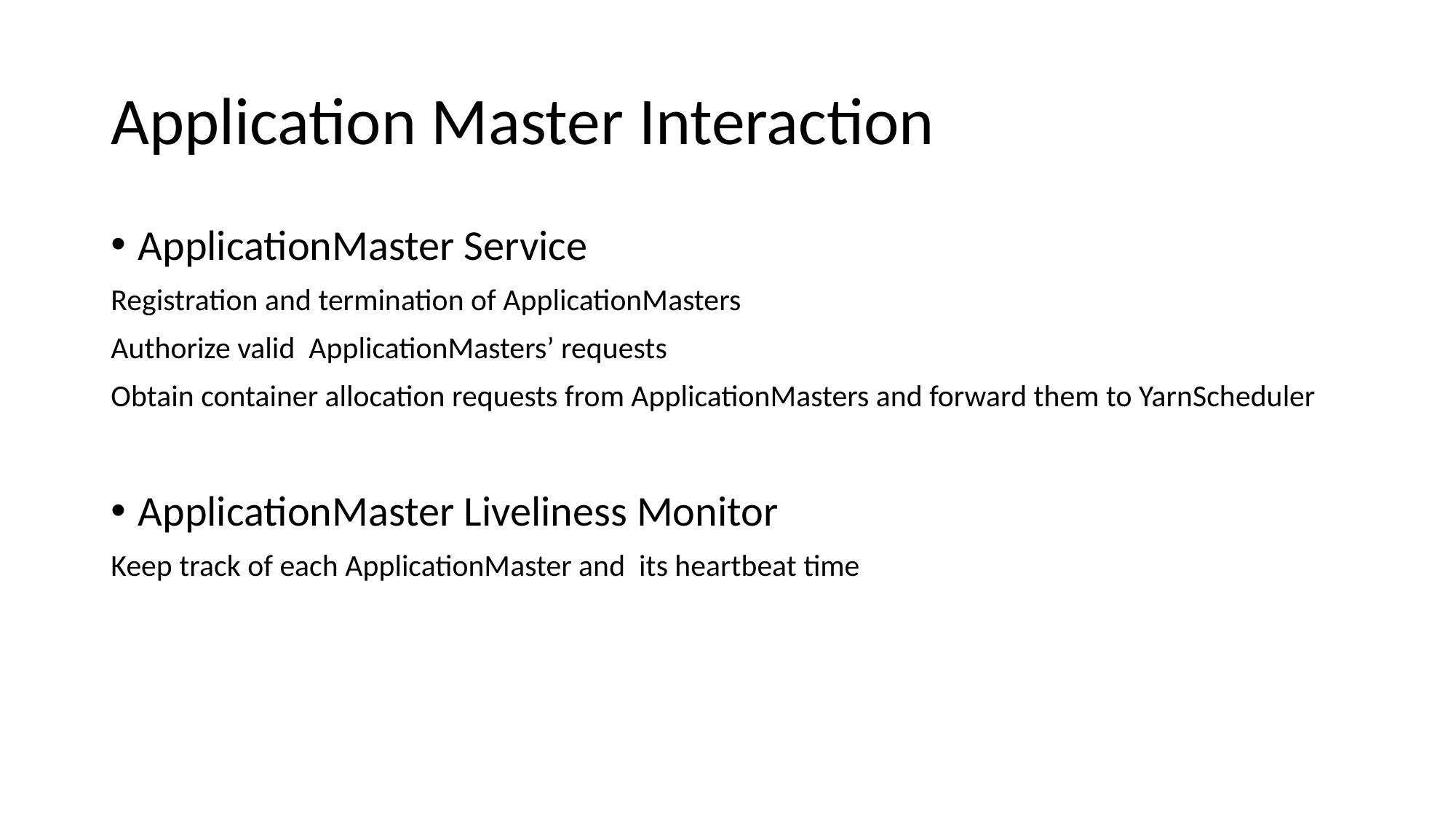

# Application Master Interaction
ApplicationMaster Service
Registration and termination of ApplicationMasters
Authorize valid  ApplicationMasters’ requests
Obtain container allocation requests from ApplicationMasters and forward them to YarnScheduler

ApplicationMaster Liveliness Monitor
Keep track of each ApplicationMaster and  its heartbeat time